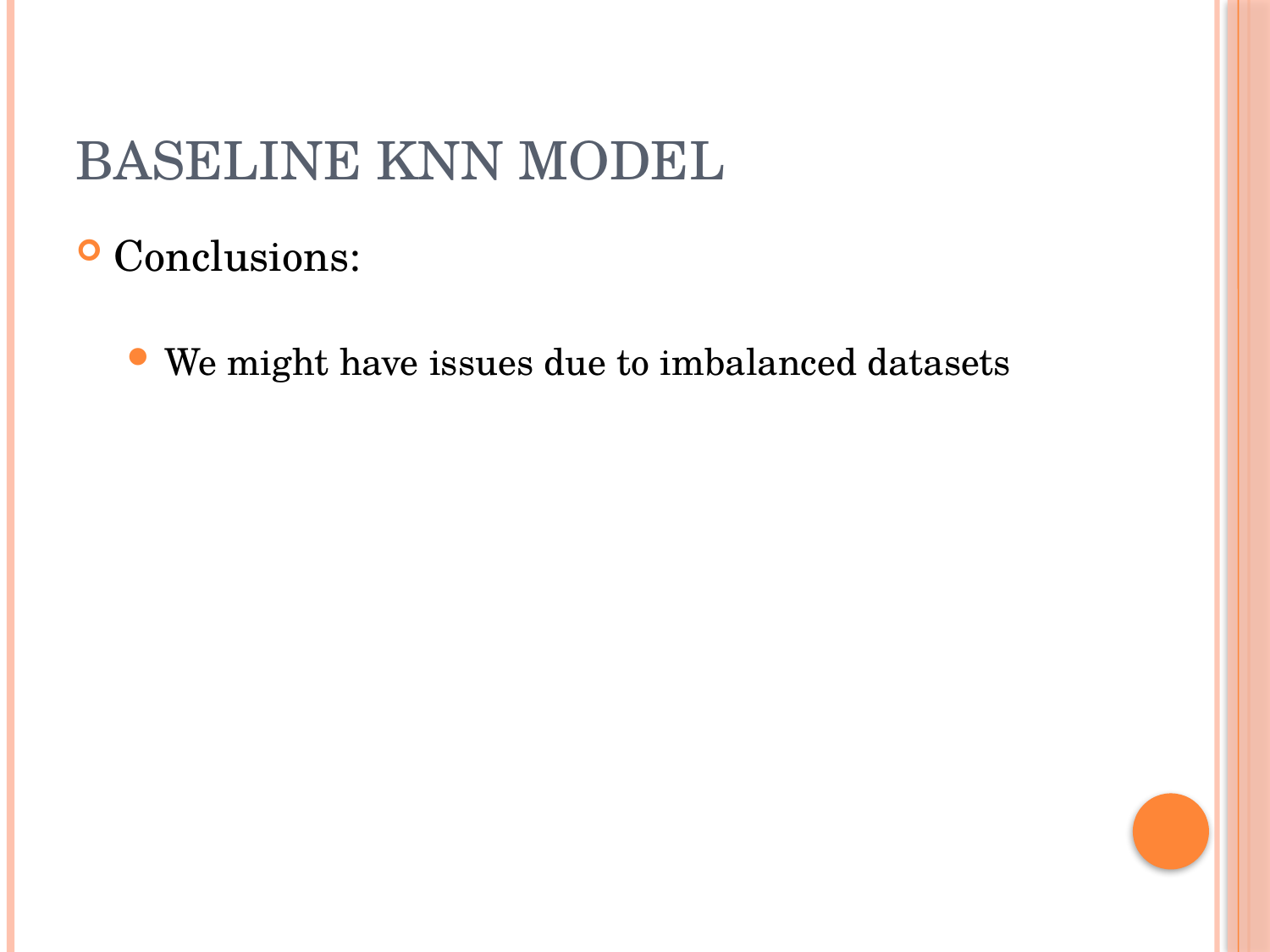

# Baseline KNN model
Conclusions:

We might have issues due to imbalanced datasets